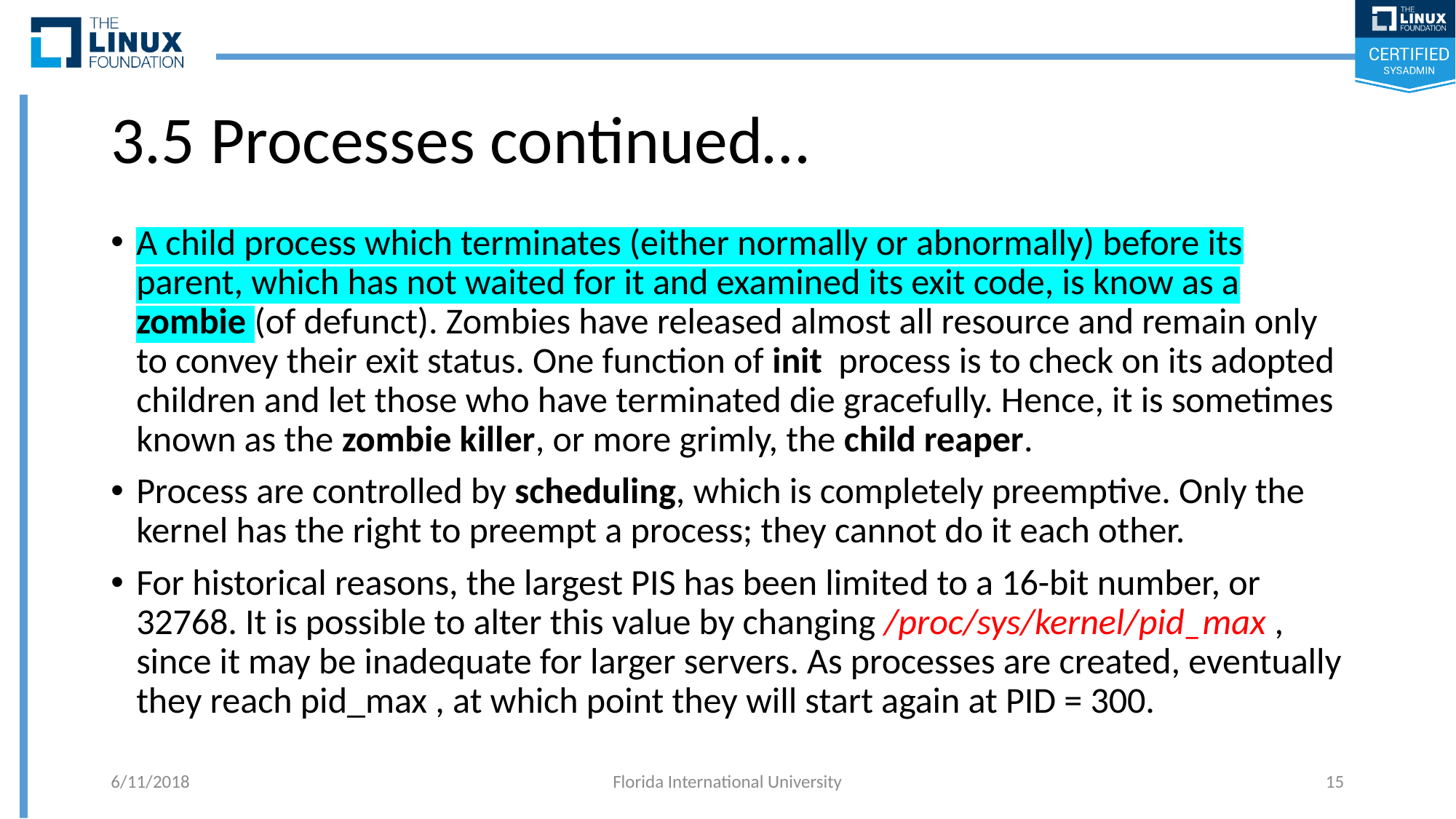

# 3.5 Processes continued…
A child process which terminates (either normally or abnormally) before its parent, which has not waited for it and examined its exit code, is know as a zombie (of defunct). Zombies have released almost all resource and remain only to convey their exit status. One function of init  process is to check on its adopted children and let those who have terminated die gracefully. Hence, it is sometimes known as the zombie killer, or more grimly, the child reaper.
Process are controlled by scheduling, which is completely preemptive. Only the kernel has the right to preempt a process; they cannot do it each other.
For historical reasons, the largest PIS has been limited to a 16-bit number, or 32768. It is possible to alter this value by changing /proc/sys/kernel/pid_max , since it may be inadequate for larger servers. As processes are created, eventually they reach pid_max , at which point they will start again at PID = 300.

6/11/2018
Florida International University
15